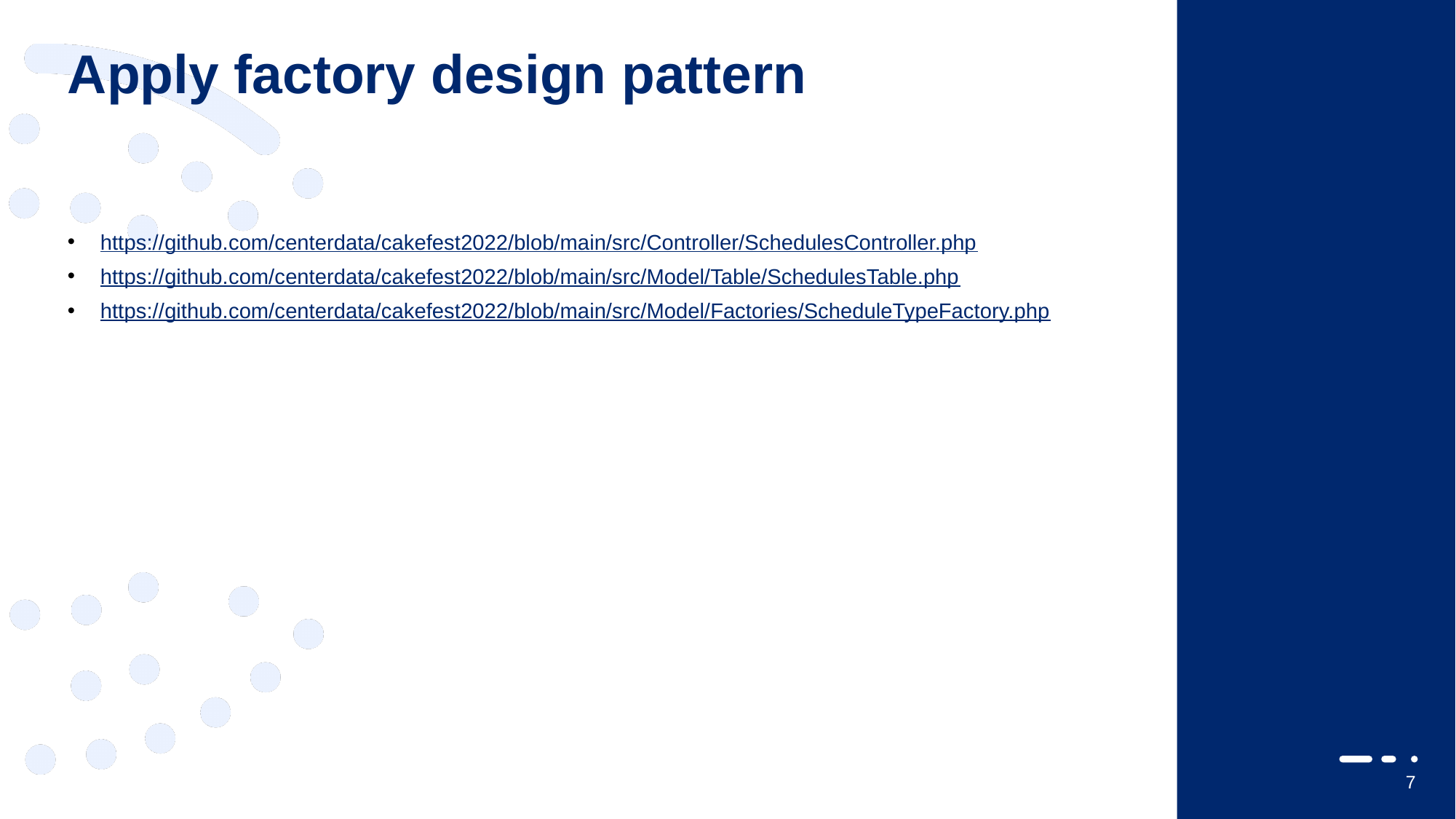

# Apply factory design pattern

https://github.com/centerdata/cakefest2022/blob/main/src/Controller/SchedulesController.php
https://github.com/centerdata/cakefest2022/blob/main/src/Model/Table/SchedulesTable.php
https://github.com/centerdata/cakefest2022/blob/main/src/Model/Factories/ScheduleTypeFactory.php

7